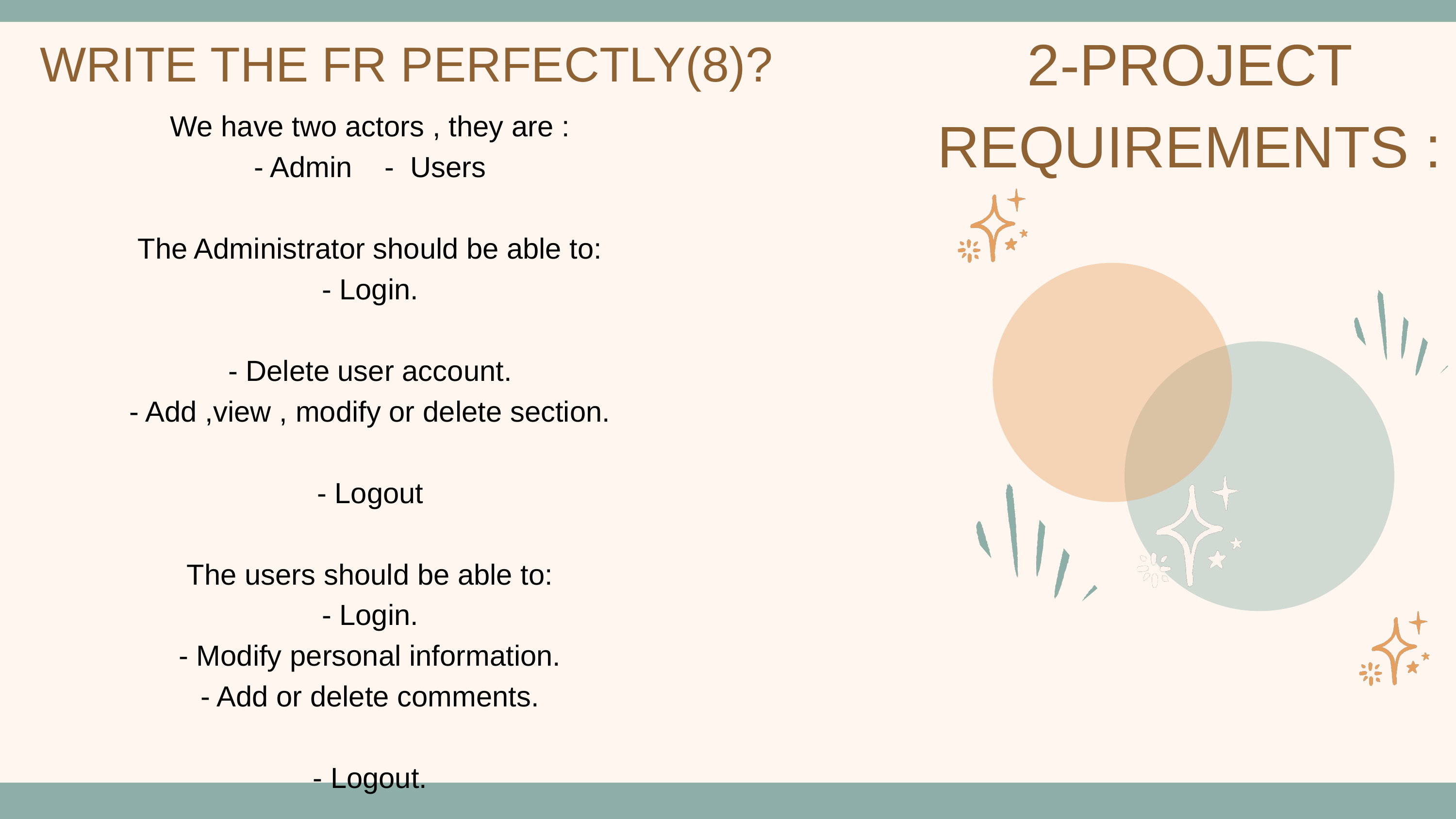

We have two actors , they are :
- Admin    -  Users

The Administrator should be able to:
- Login.

- Delete user account.
- Add ,view , modify or delete section.

- Logout

The users should be able to:
- Login.
- Modify personal information.
- Add or delete comments.

- Logout.
2-PROJECT REQUIREMENTS :
WRITE THE FR PERFECTLY(8)?